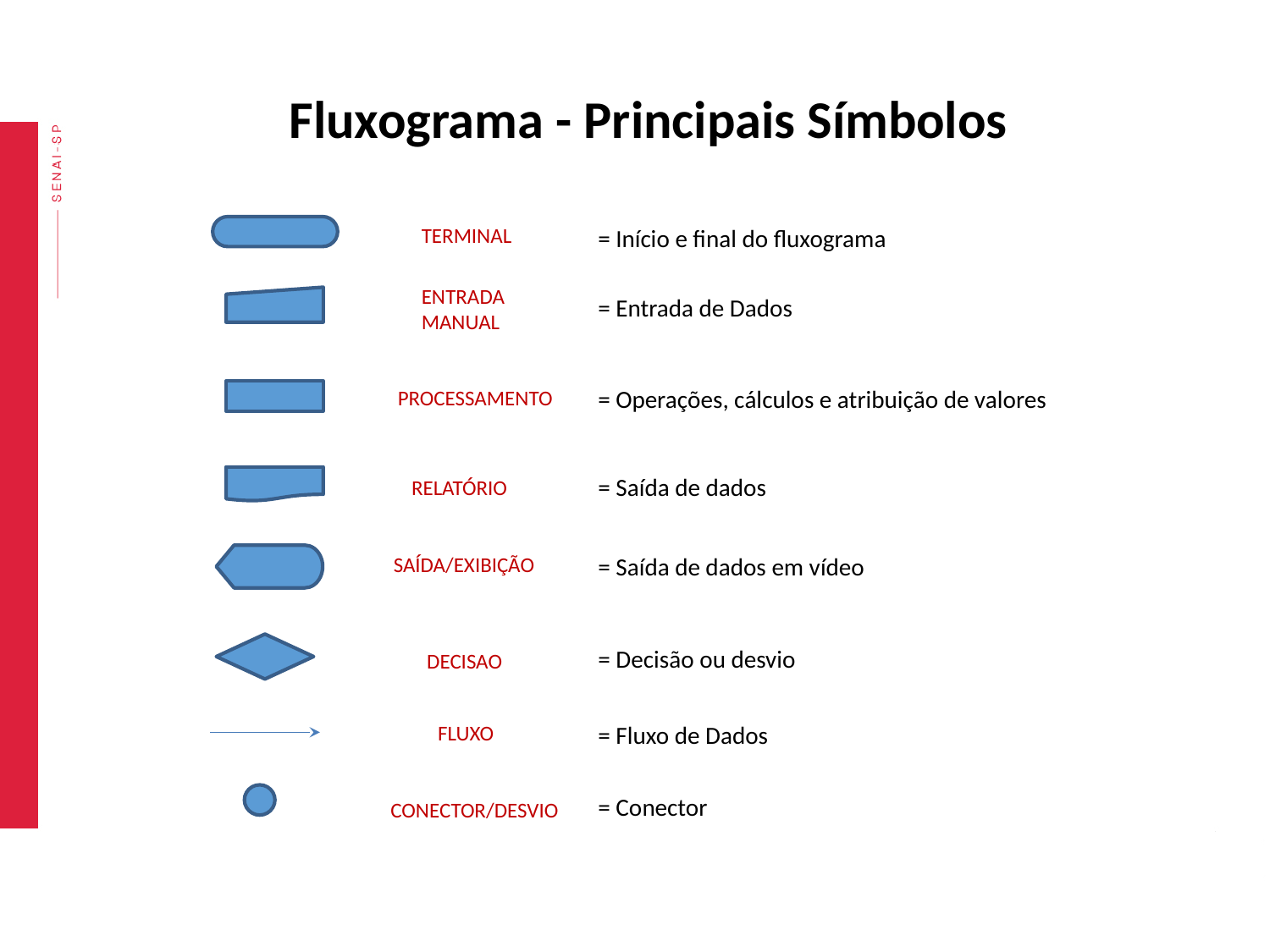

Fluxograma - Principais Símbolos
TERMINAL

 = Início e final do fluxograma
ENTRADA MANUAL
 = Entrada de Dados

 = Operações, cálculos e atribuição de valores
PROCESSAMENTO

 = Saída de dados

RELATÓRIO
SAÍDA/EXIBIÇÃO
 = Saída de dados em vídeo

 = Decisão ou desvio
DECISAO
FLUXO
 = Fluxo de Dados

 = Conector
CONECTOR/DESVIO